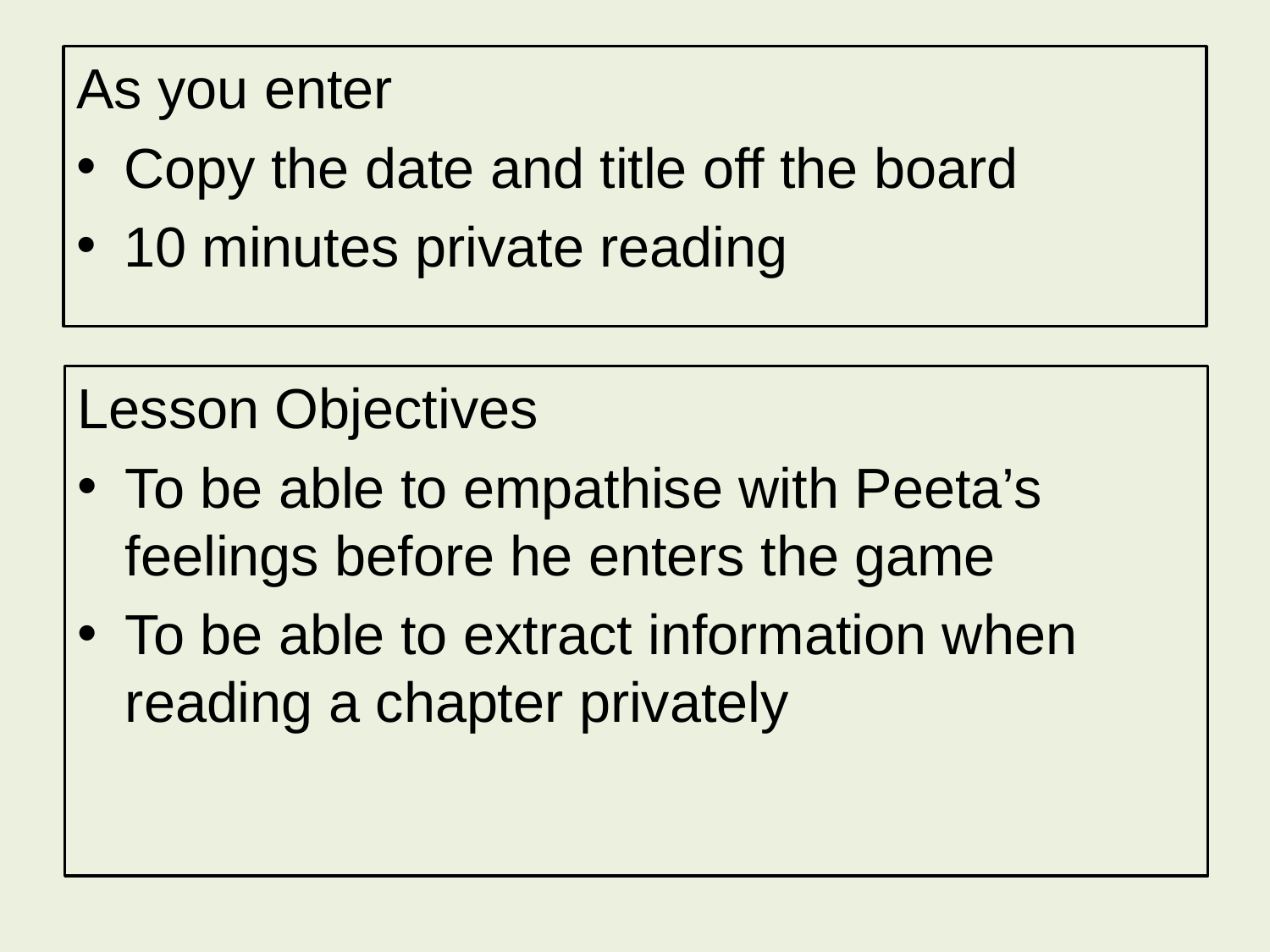

As you enter
Copy the date and title off the board
10 minutes private reading
Lesson Objectives
To be able to empathise with Peeta’s feelings before he enters the game
To be able to extract information when reading a chapter privately